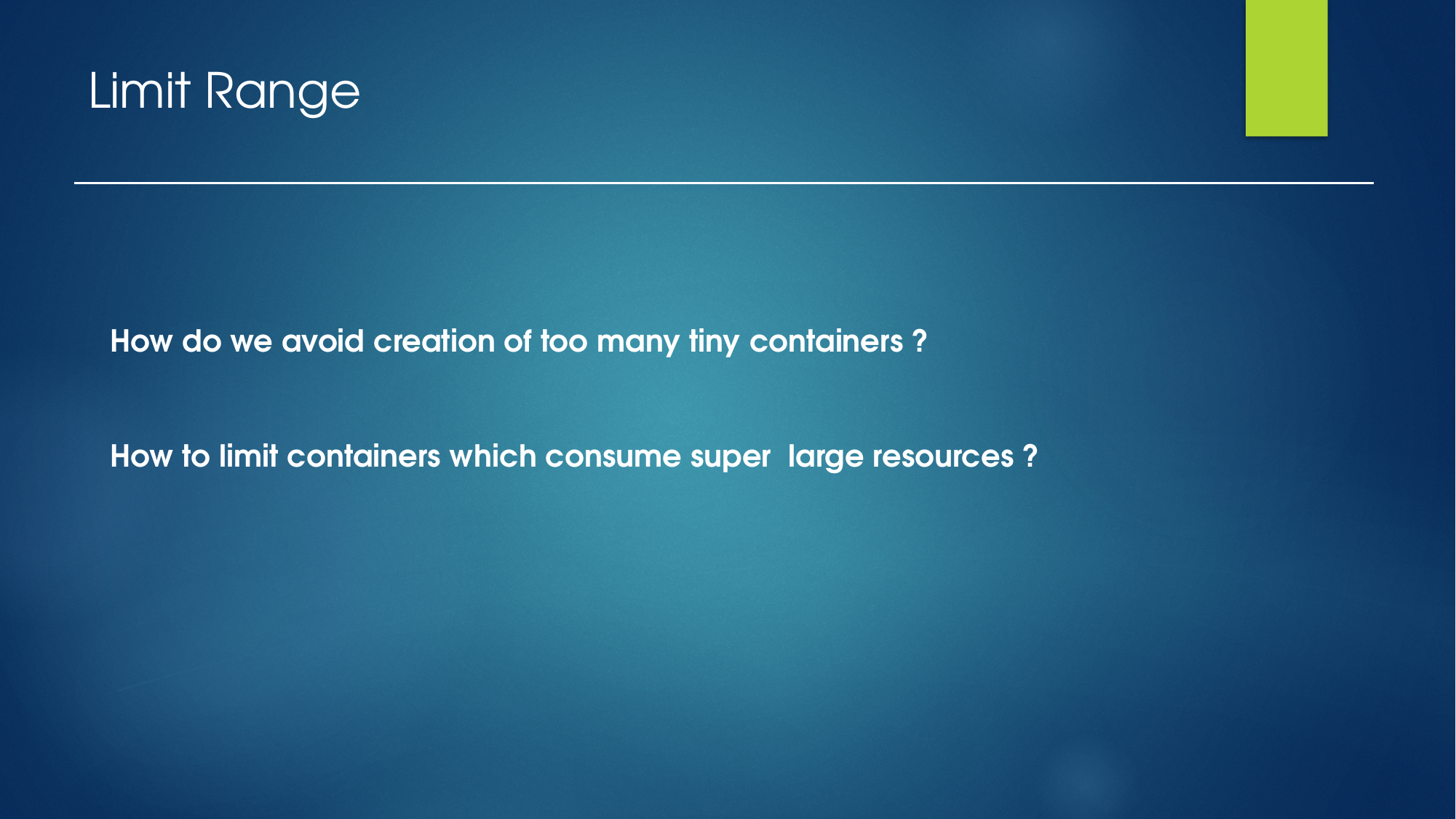

# Limit Range
How do we avoid creation of too many tiny containers ?
How to limit containers which consume super  large resources ?